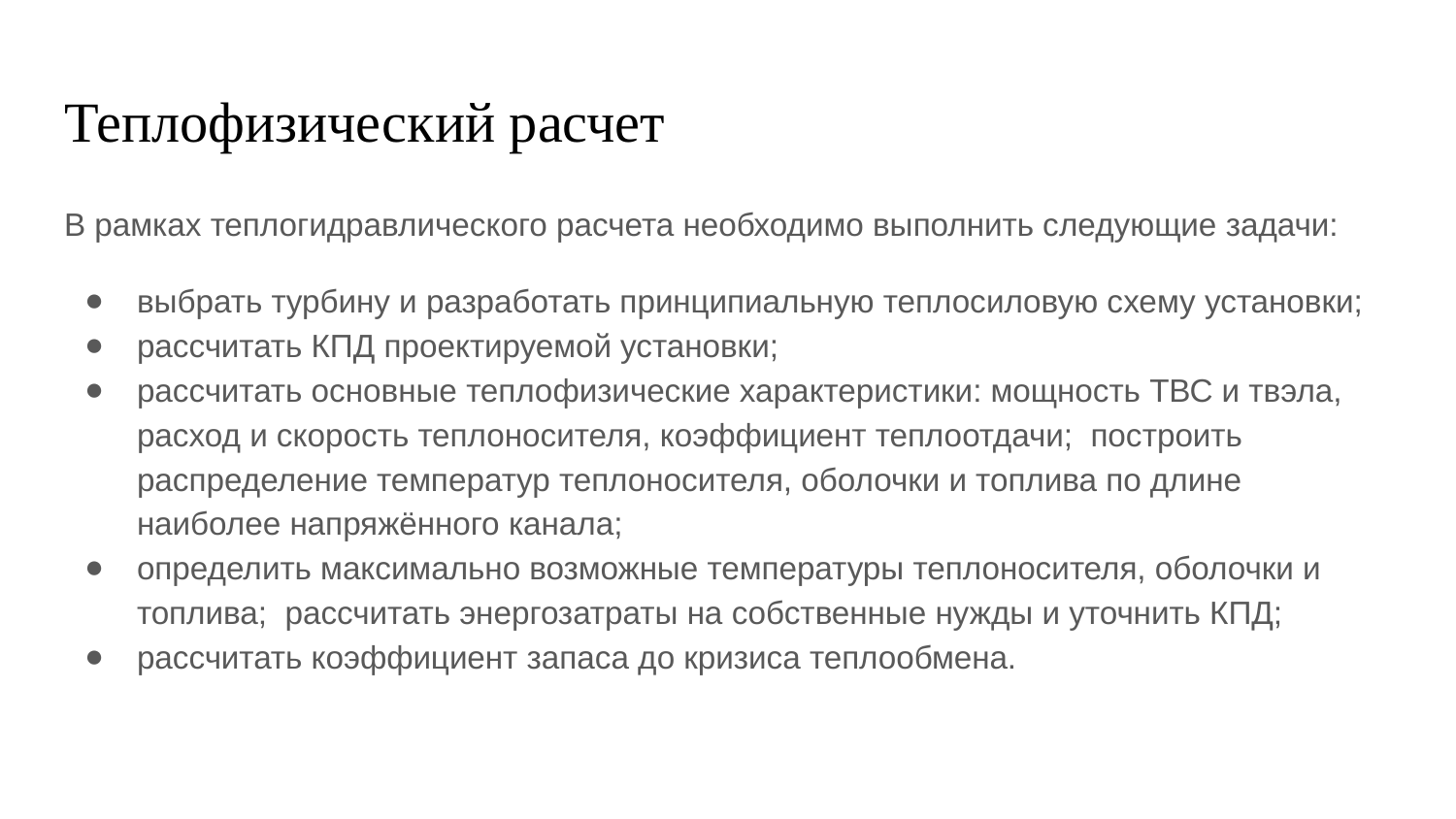

# Теплофизический расчет
В рамках теплогидравлического расчета необходимо выполнить следующие задачи:
выбрать турбину и разработать принципиальную теплосиловую схему установки;
рассчитать КПД проектируемой установки;
рассчитать основные теплофизические характеристики: мощность ТВС и твэла, расход и скорость теплоносителя, коэффициент теплоотдачи;  построить распределение температур теплоносителя, оболочки и топлива по длине наиболее напряжённого канала;
определить максимально возможные температуры теплоносителя, оболочки и топлива;  рассчитать энергозатраты на собственные нужды и уточнить КПД;
рассчитать коэффициент запаса до кризиса теплообмена.